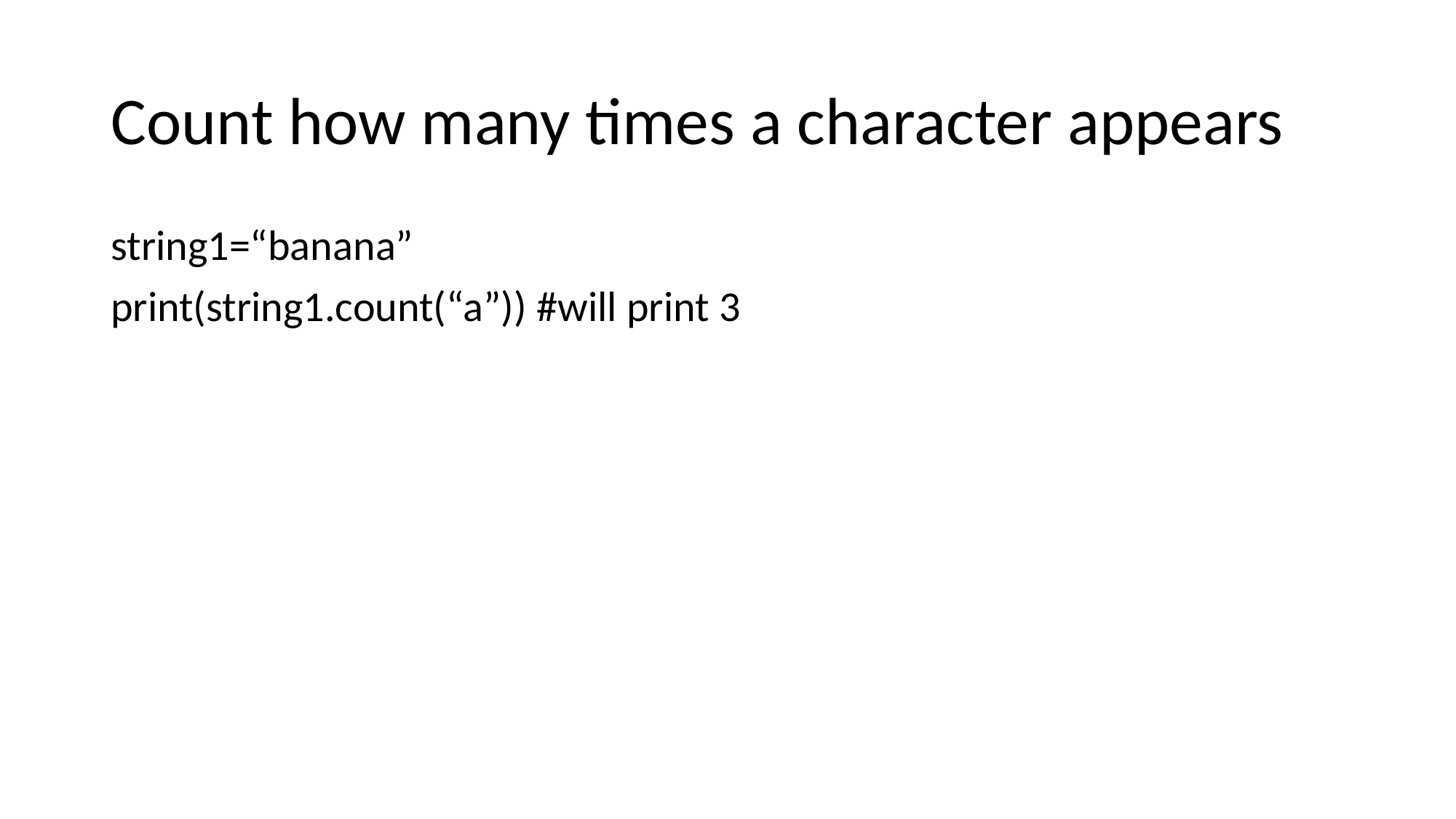

# Count how many times a character appears
string1=“banana”
print(string1.count(“a”)) #will print 3